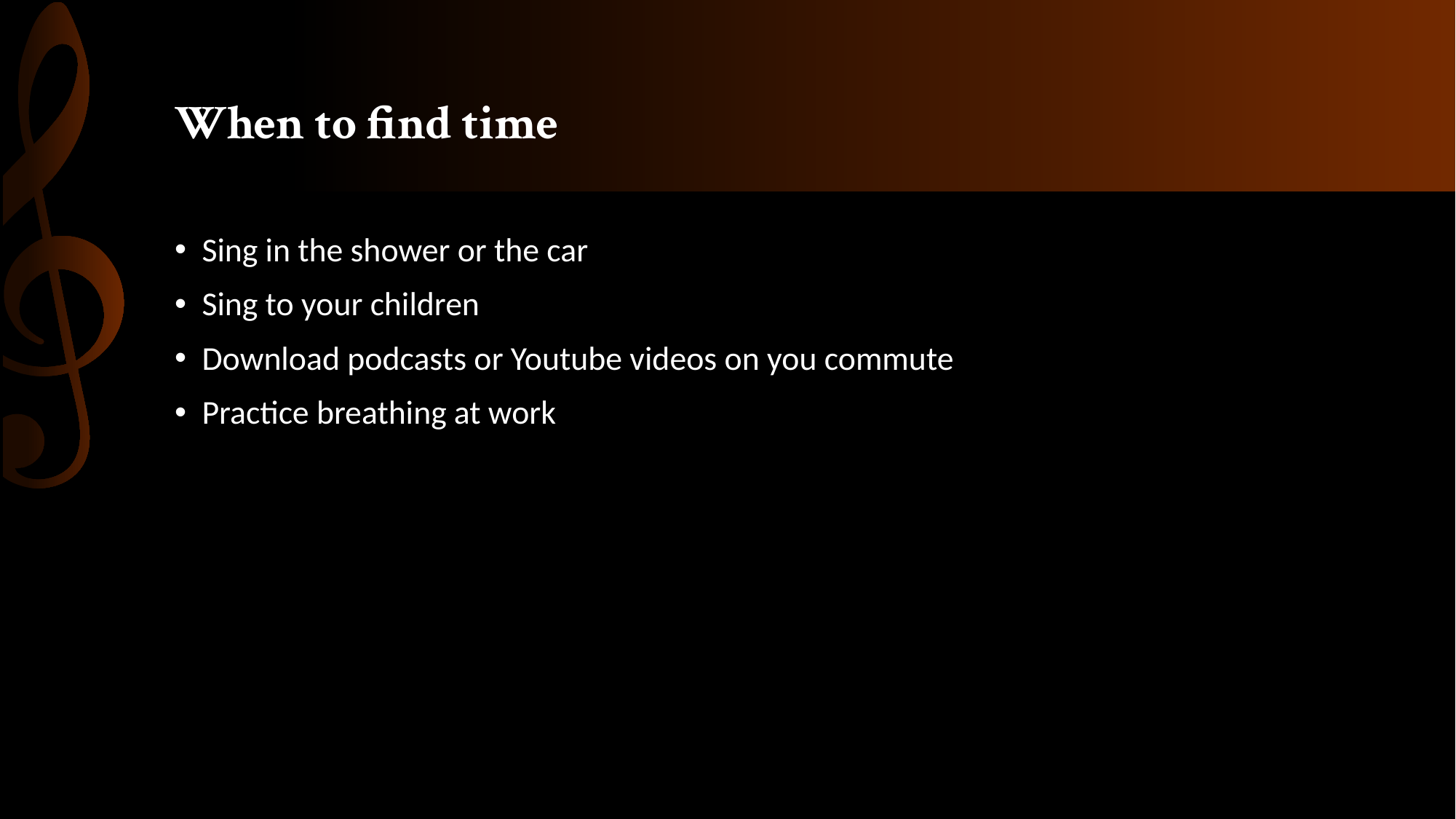

# When to find time
Sing in the shower or the car
Sing to your children
Download podcasts or Youtube videos on you commute
Practice breathing at work